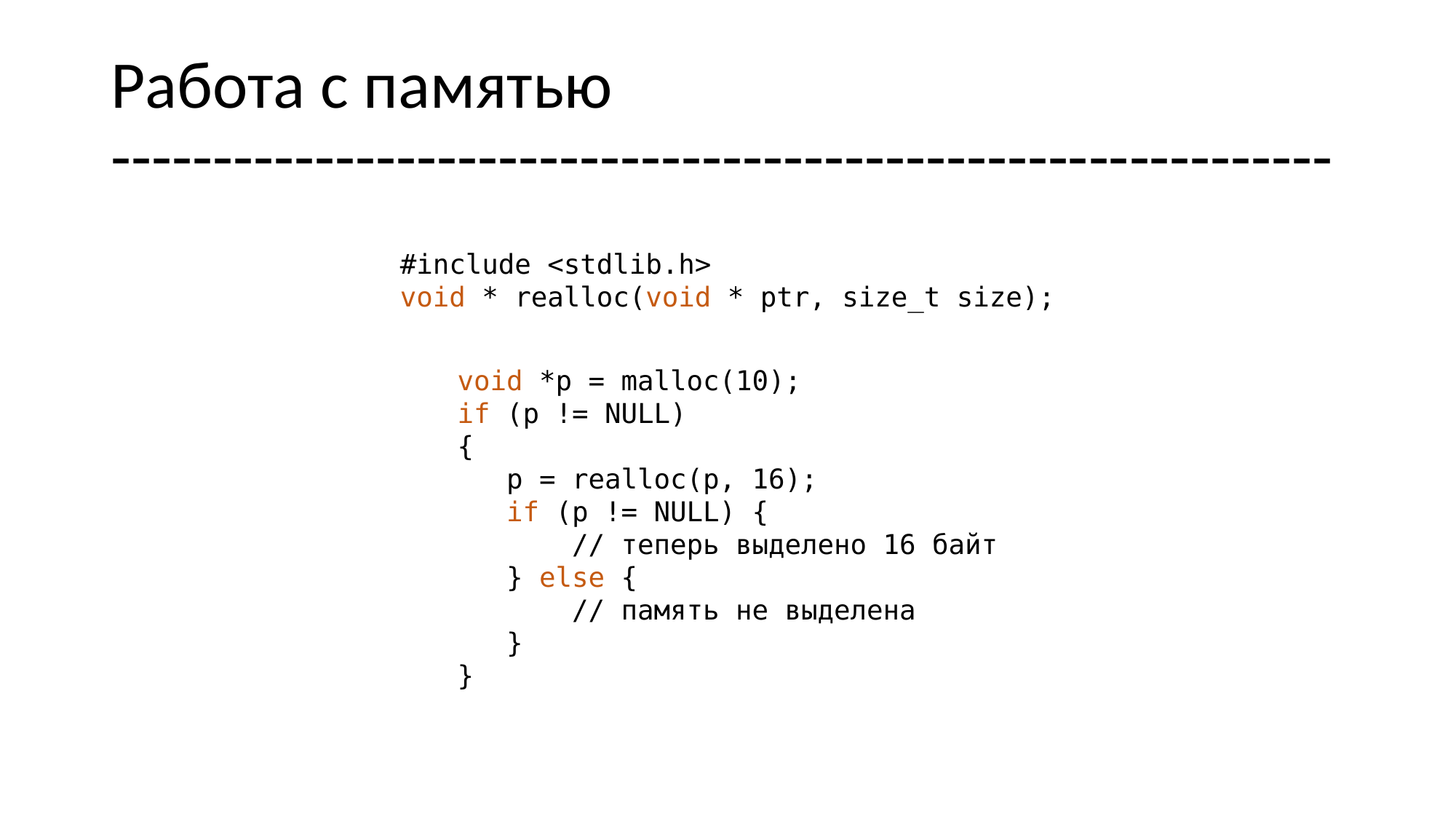

# Работа с памятью ------------------------------------------------------------
#include <stdlib.h>
void * realloc(void * ptr, size_t size);
void *p = malloc(10);
if (p != NULL)
{
   p = realloc(p, 16);
   if (p != NULL) {
       // теперь выделено 16 байт
   } else {
       // память не выделена
   }
}